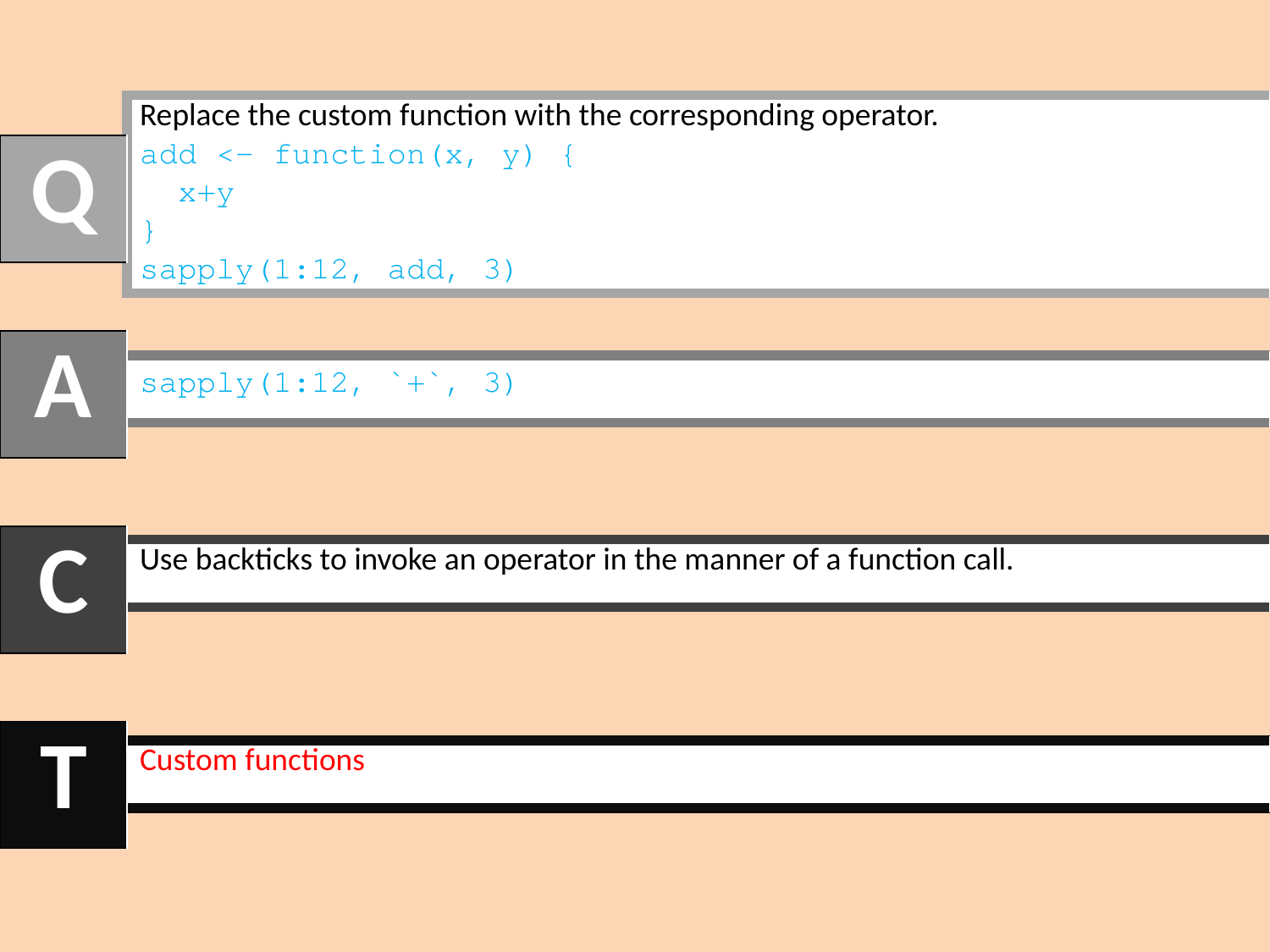

| Replace the custom function with the corresponding operator. add <- function(x, y) { x+y } sapply(1:12, add, 3) |
| --- |
| Q |
| --- |
| A |
| --- |
| sapply(1:12, `+`, 3) |
| --- |
| C |
| --- |
| Use backticks to invoke an operator in the manner of a function call. |
| --- |
| T |
| --- |
| Custom functions |
| --- |